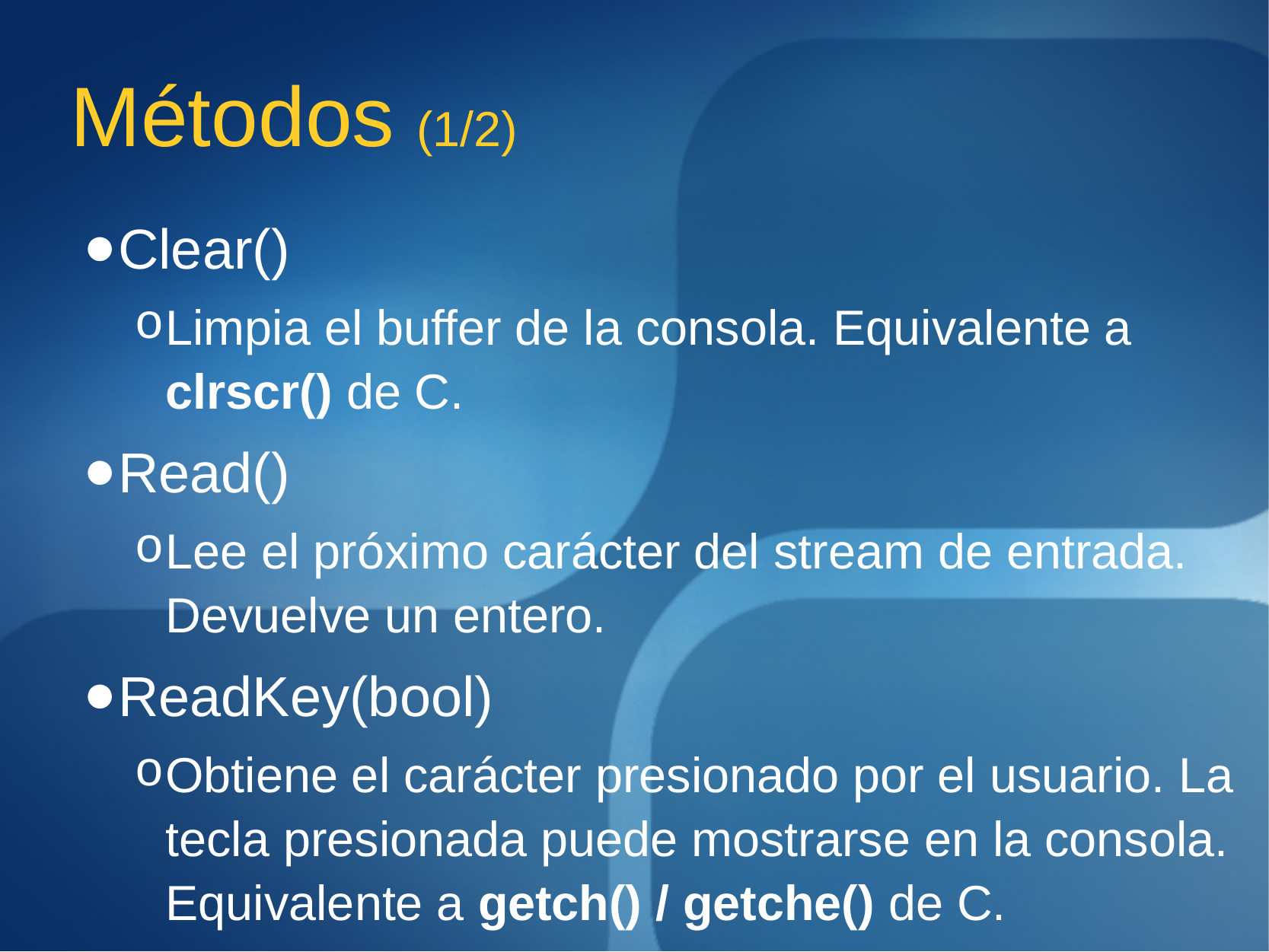

# Métodos (1/2)
Clear()
Limpia el buffer de la consola. Equivalente a clrscr() de C.
Read()
Lee el próximo carácter del stream de entrada. Devuelve un entero.
ReadKey(bool)
Obtiene el carácter presionado por el usuario. La tecla presionada puede mostrarse en la consola. Equivalente a getch() / getche() de C.